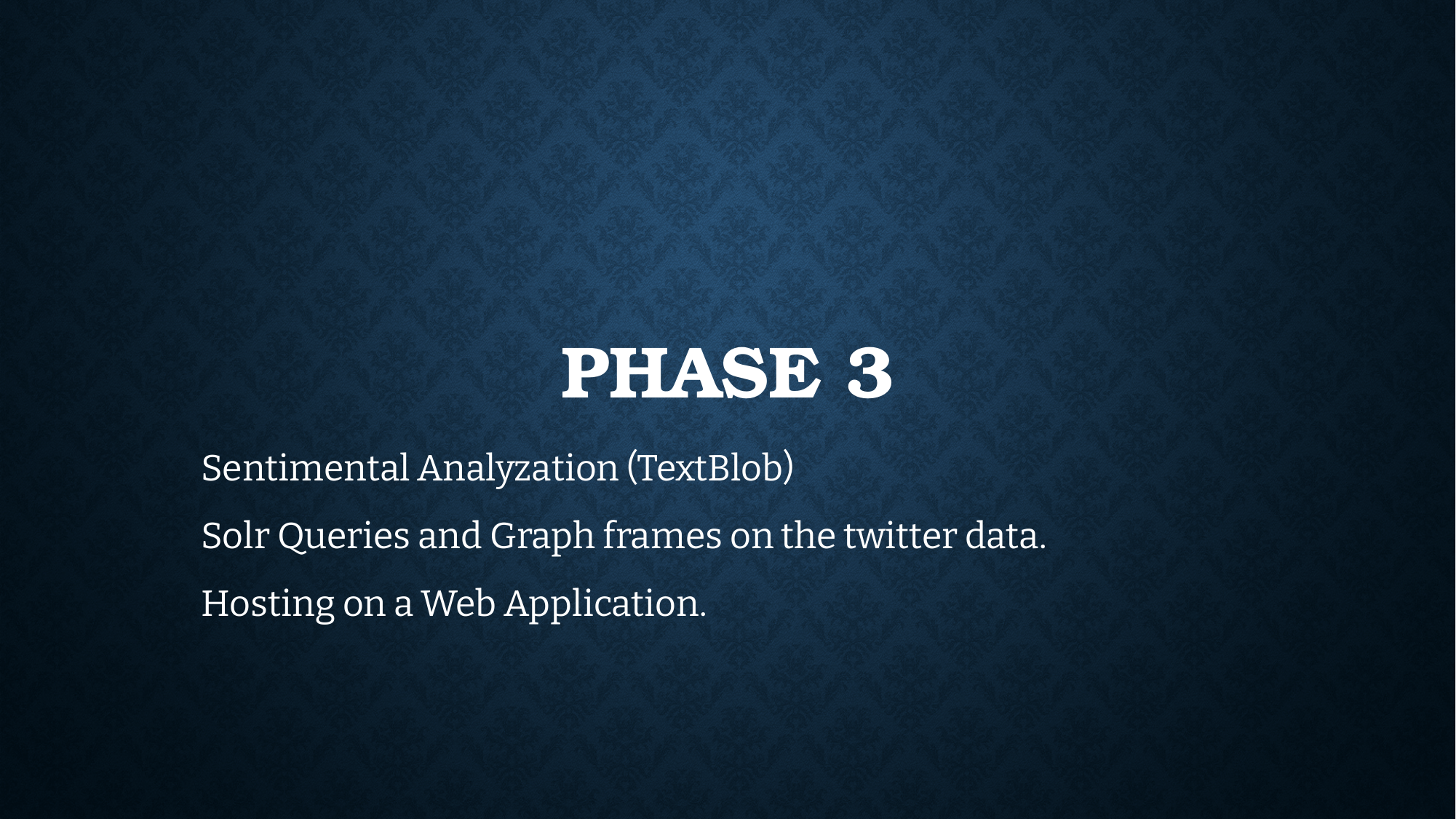

# PHASE 3
Sentimental Analyzation (TextBlob)
Solr Queries and Graph frames on the twitter data.
Hosting on a Web Application.